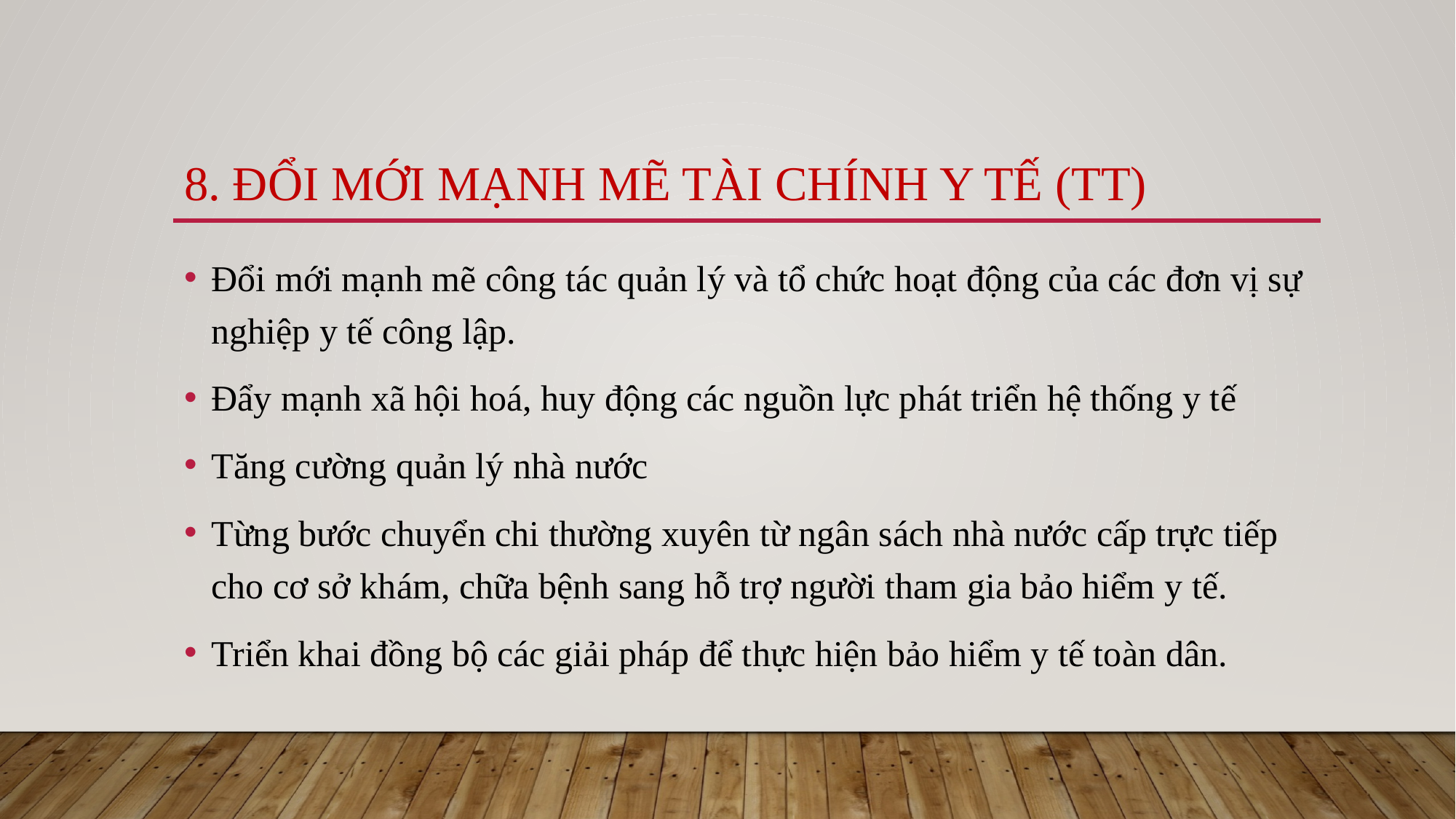

# 8. Đổi mới mạnh mẽ tài chính y tế (tt)
Đổi mới mạnh mẽ công tác quản lý và tổ chức hoạt động của các đơn vị sự nghiệp y tế công lập.
Đẩy mạnh xã hội hoá, huy động các nguồn lực phát triển hệ thống y tế
Tăng cường quản lý nhà nước
Từng bước chuyển chi thường xuyên từ ngân sách nhà nước cấp trực tiếp cho cơ sở khám, chữa bệnh sang hỗ trợ người tham gia bảo hiểm y tế.
Triển khai đồng bộ các giải pháp để thực hiện bảo hiểm y tế toàn dân.